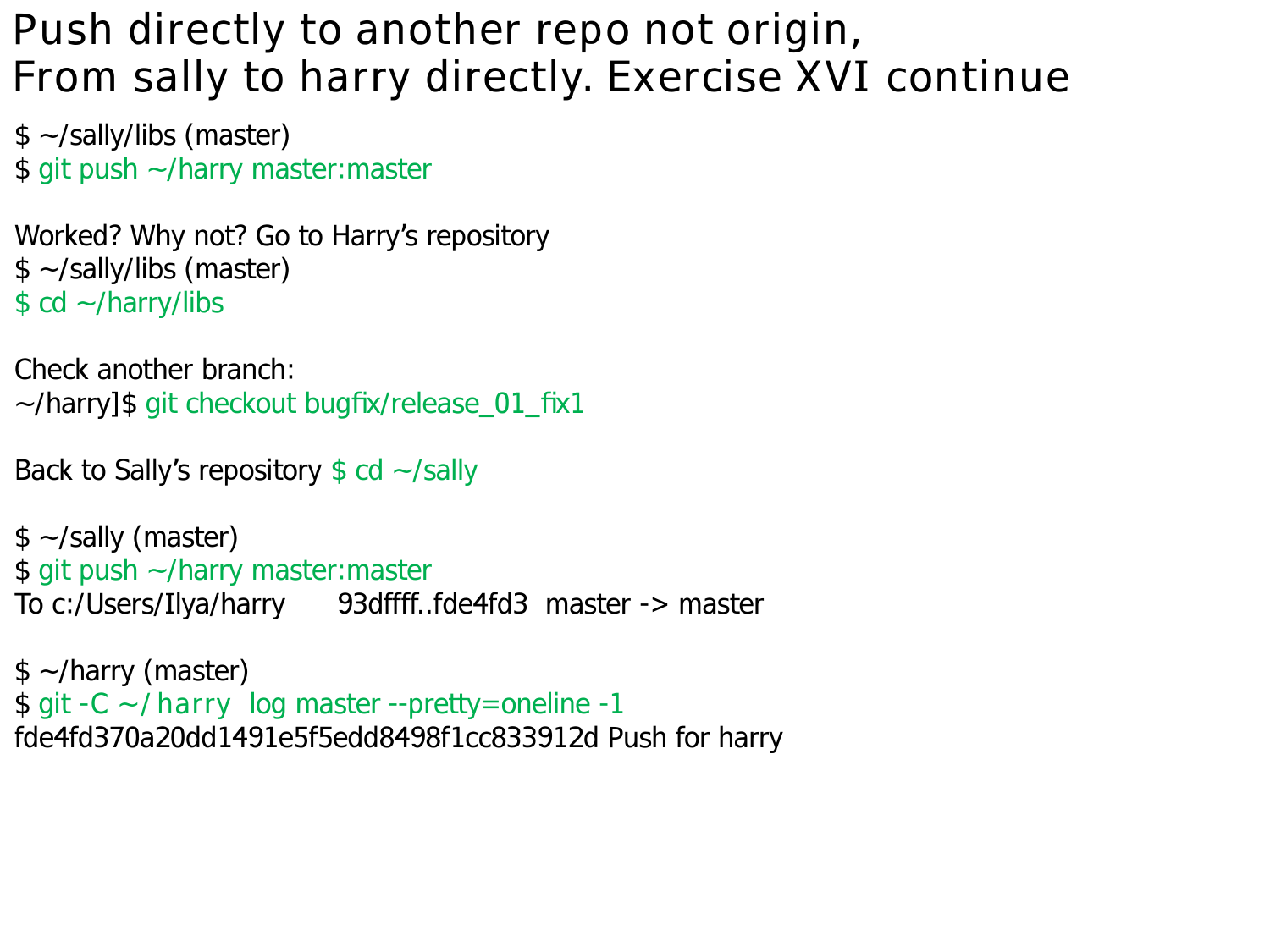

Push directly to another repo not origin,
From sally to harry directly. Exercise XVI continue
$ ~/sally/libs (master)
$ git push ~/harry master:master

Worked? Why not? Go to Harry’s repository
$ ~/sally/libs (master)
$ cd ~/harry/libs

Check another branch:
~/harry]$ git checkout bugfix/release_01_fix1

Back to Sally’s repository $ cd ~/sally

$ ~/sally (master)
$ git push ~/harry master:master
To c:/Users/Ilya/harry      93dffff..fde4fd3  master -> master

$ ~/harry (master)
$ git -C ~/harry  log master --pretty=oneline -1
fde4fd370a20dd1491e5f5edd8498f1cc833912d Push for harry